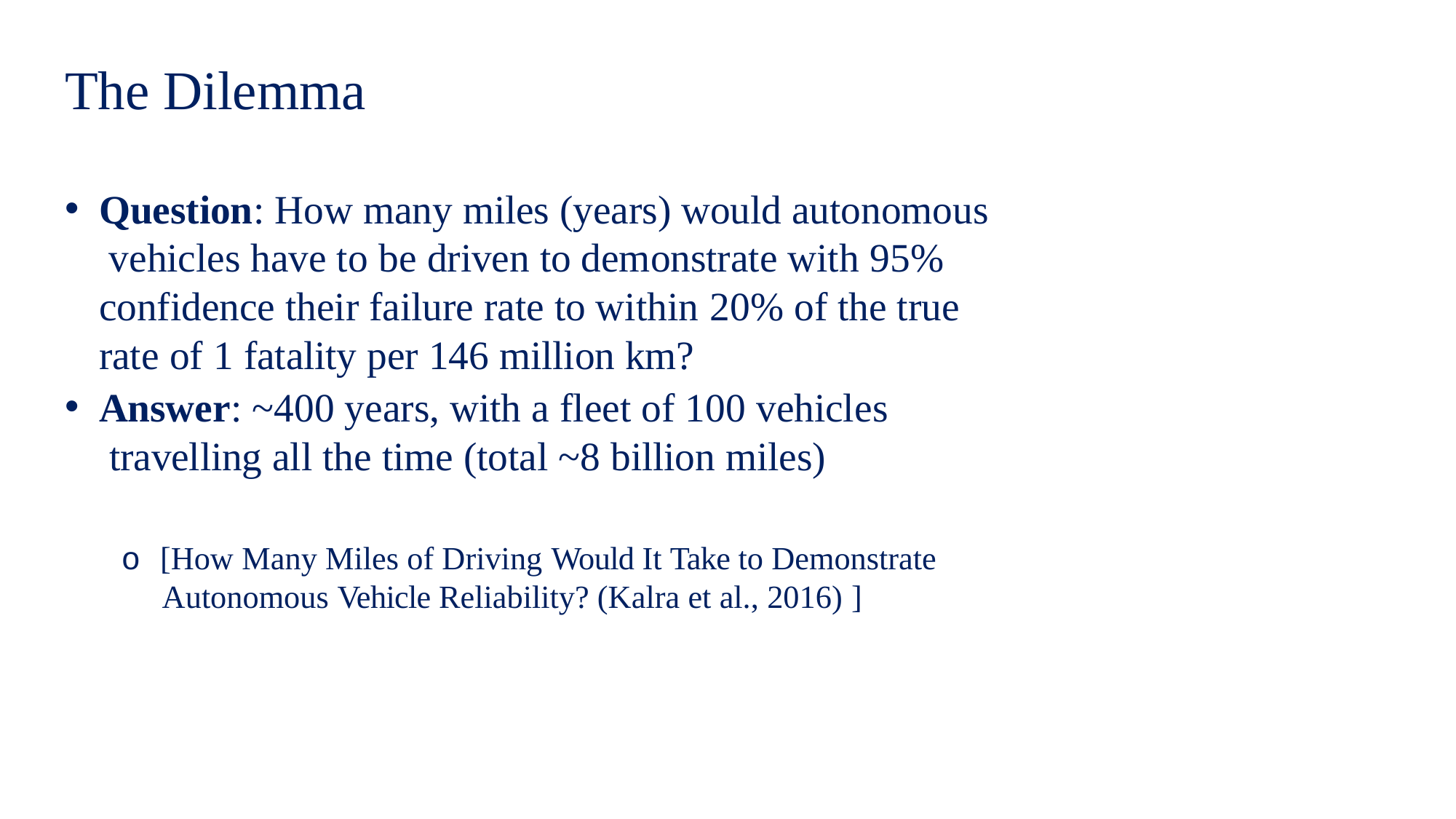

# The Dilemma
Question: How many miles (years) would autonomous  vehicles have to be driven to demonstrate with 95%  confidence their failure rate to within 20% of the true  rate of 1 fatality per 146 million km?
Answer: ~400 years, with a fleet of 100 vehicles  travelling all the time (total ~8 billion miles)

o [How Many Miles of Driving Would It Take to Demonstrate  Autonomous Vehicle Reliability? (Kalra et al., 2016) ]